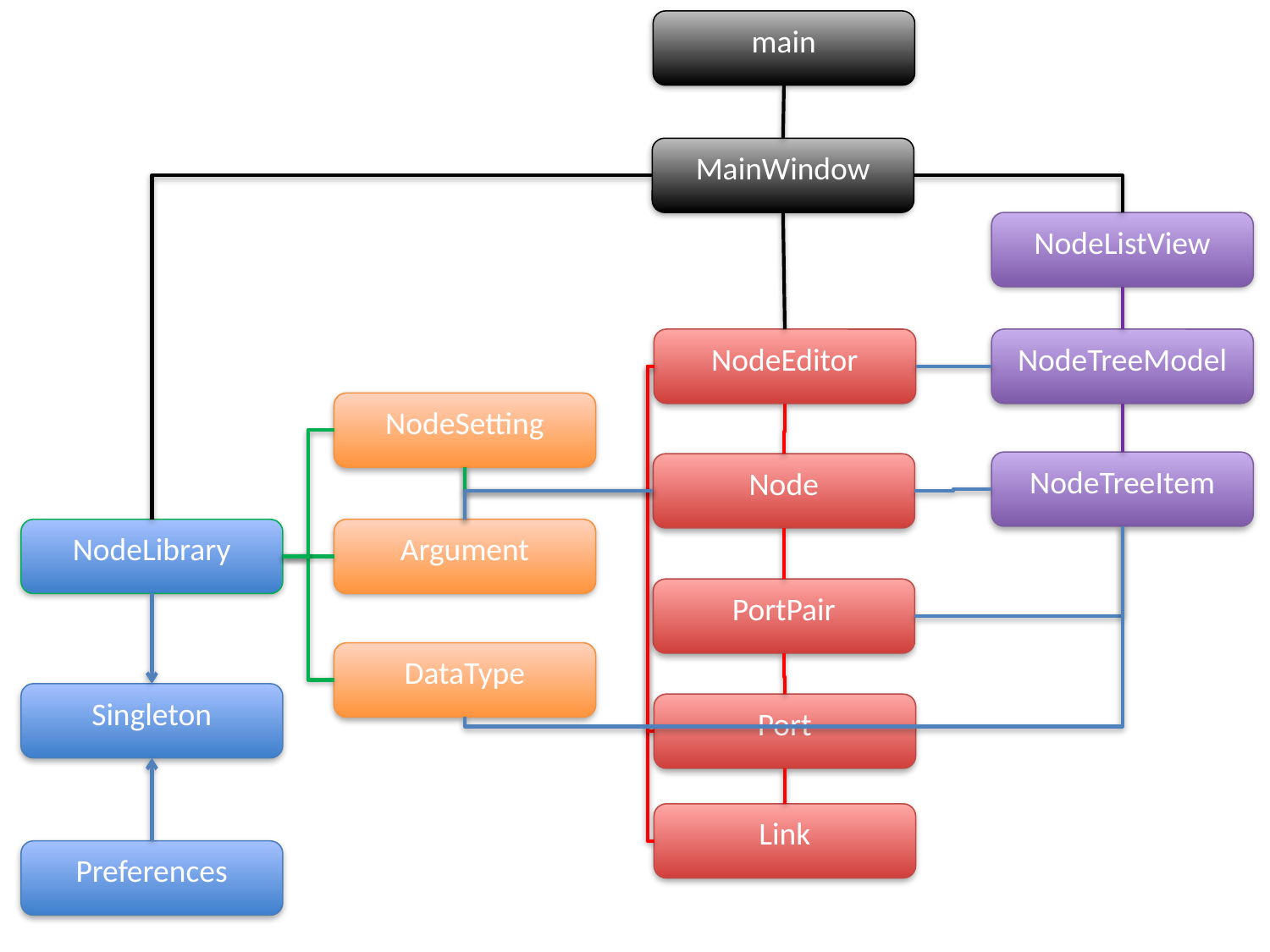

main
MainWindow
NodeListView
NodeTreeModel
NodeEditor
NodeSetting
NodeTreeItem
Node
Argument
NodeLibrary
PortPair
DataType
Singleton
Port
Link
Preferences